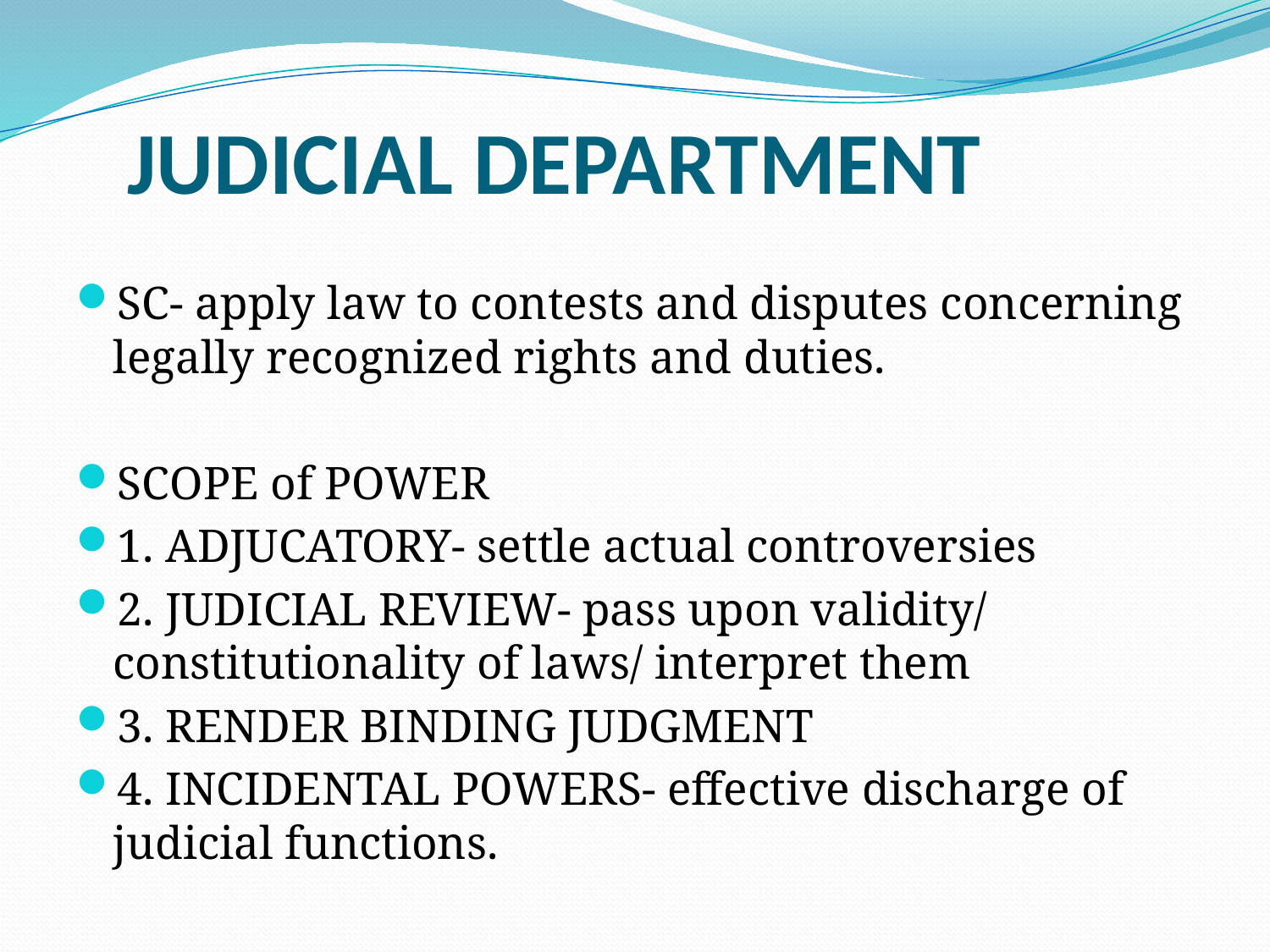

# JUDICIAL DEPARTMENT
SC- apply law to contests and disputes concerning legally recognized rights and duties.

SCOPE of POWER
1. ADJUCATORY- settle actual controversies
2. JUDICIAL REVIEW- pass upon validity/ constitutionality of laws/ interpret them
3. RENDER BINDING JUDGMENT
4. INCIDENTAL POWERS- effective discharge of judicial functions.